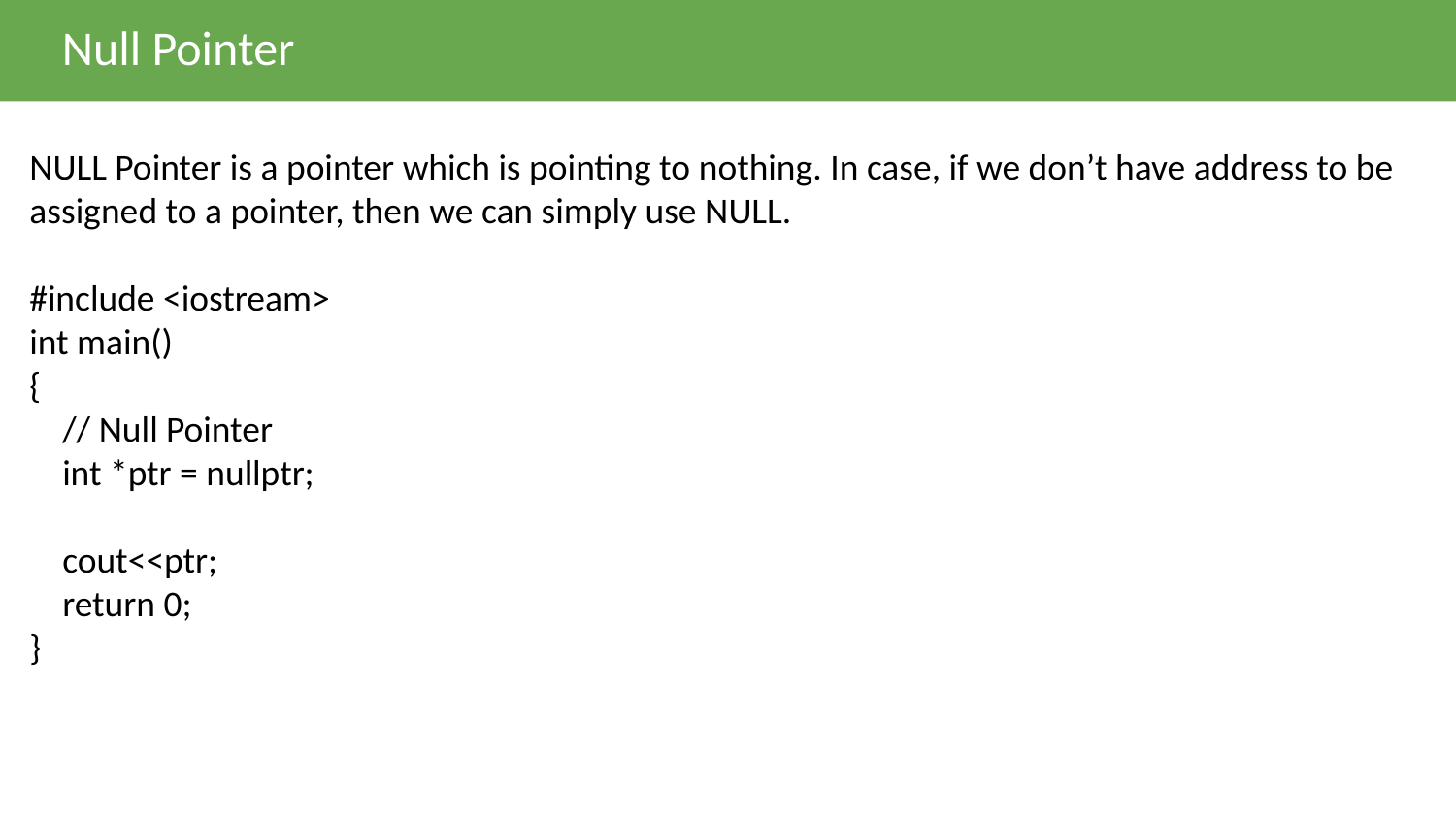

Null Pointer
NULL Pointer is a pointer which is pointing to nothing. In case, if we don’t have address to be assigned to a pointer, then we can simply use NULL.

#include <iostream>
int main()
{
    // Null Pointer
    int *ptr = nullptr;

    cout<<ptr;
    return 0;
}